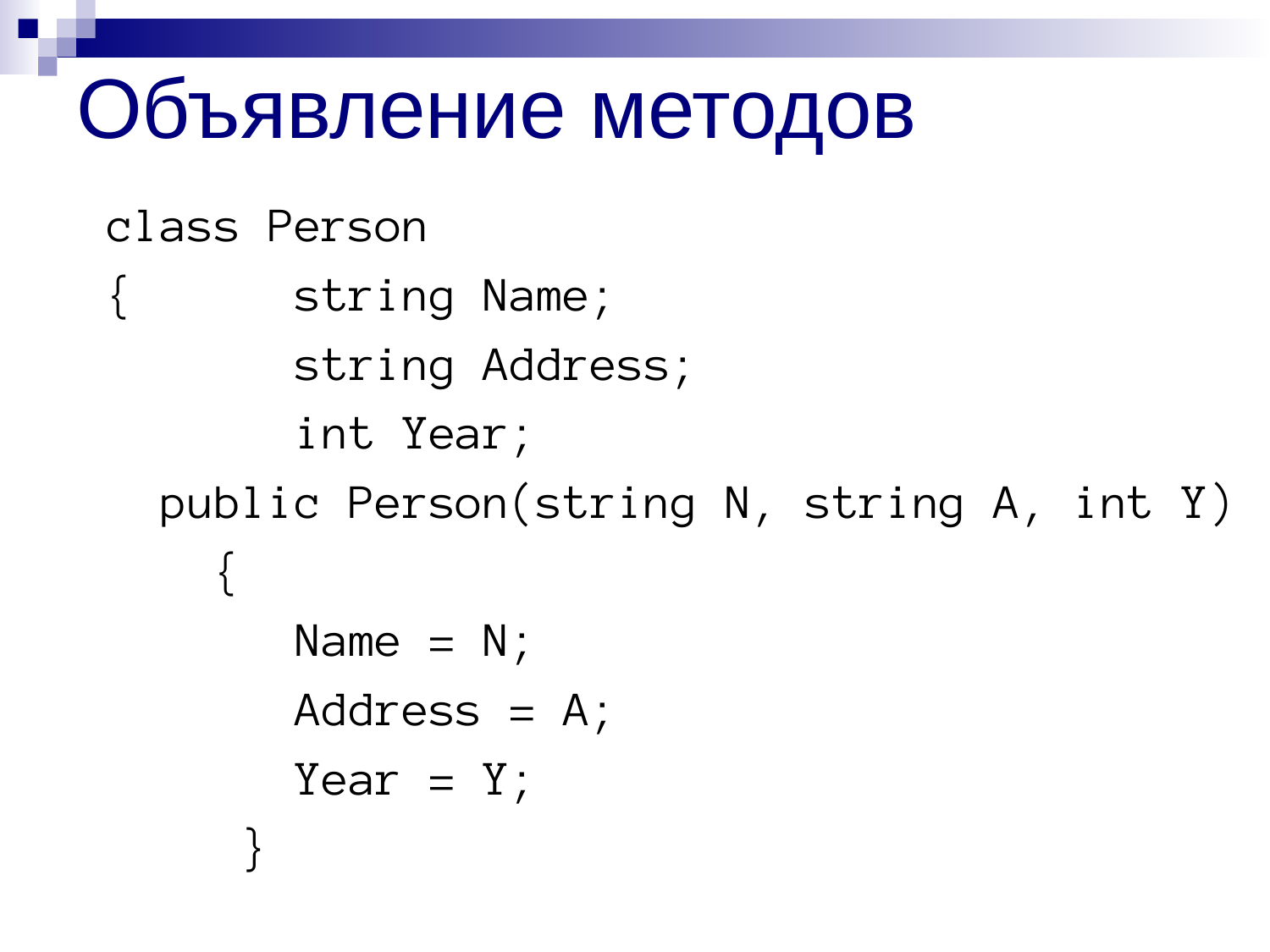

# Объявление методов
сlass Person
{      string Name;
       string Address;
       int Year;
  public Person(string N, string A, int Y)
    {
       Name = N;
       Address = A;
       Year = Y;
     }